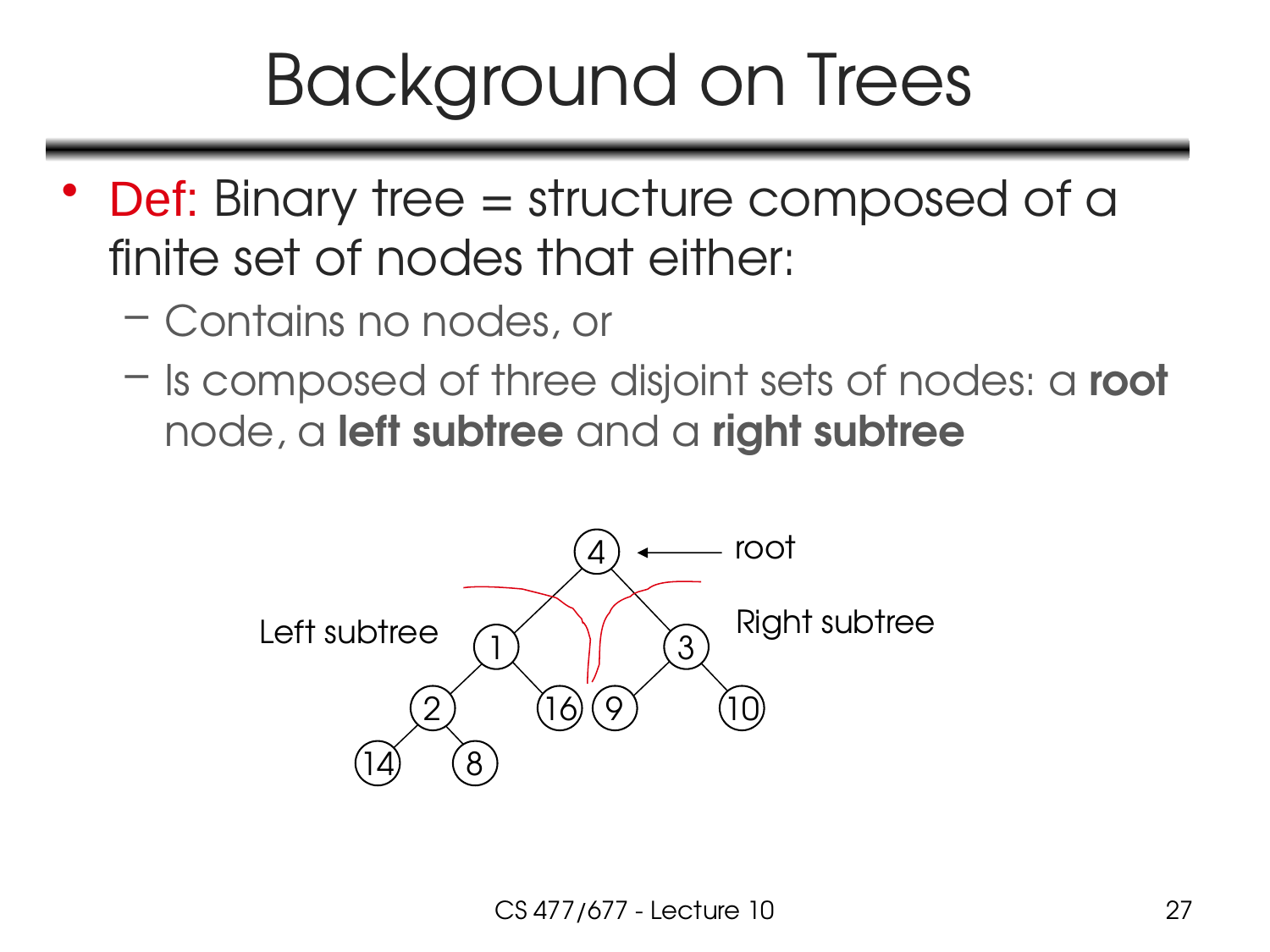

# Background on Trees
Def: Binary tree = structure composed of a finite set of nodes that either:
Contains no nodes, or
Is composed of three disjoint sets of nodes: a root node, a left subtree and a right subtree
root
4

Right subtree
Left subtree
1
3

2
16
9
10

14
8
CS 477/677 - Lecture 10
27